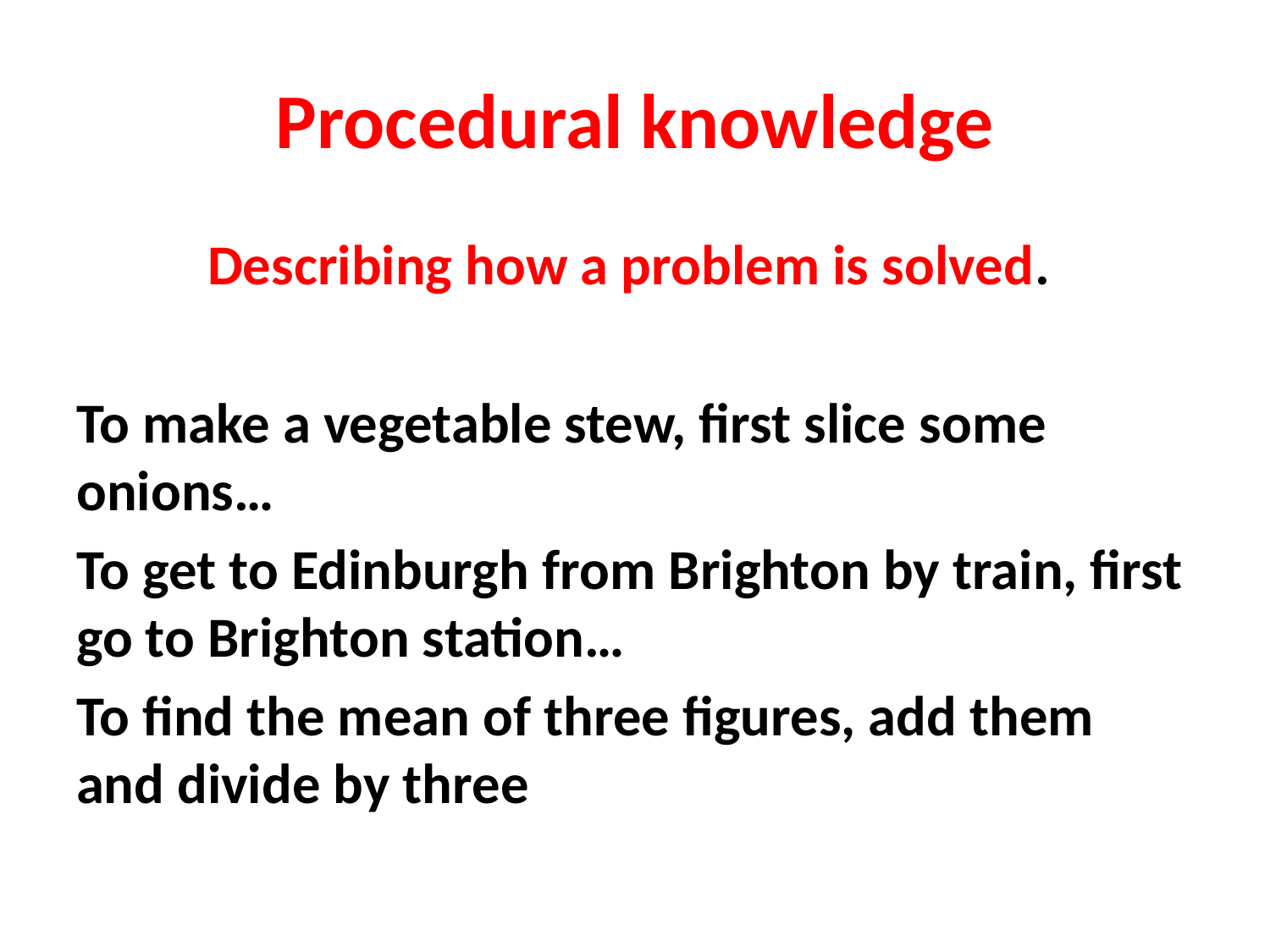

# Procedural knowledge
Describing how a problem is solved.

To make a vegetable stew, first slice some onions…
To get to Edinburgh from Brighton by train, first go to Brighton station…
To find the mean of three figures, add them and divide by three